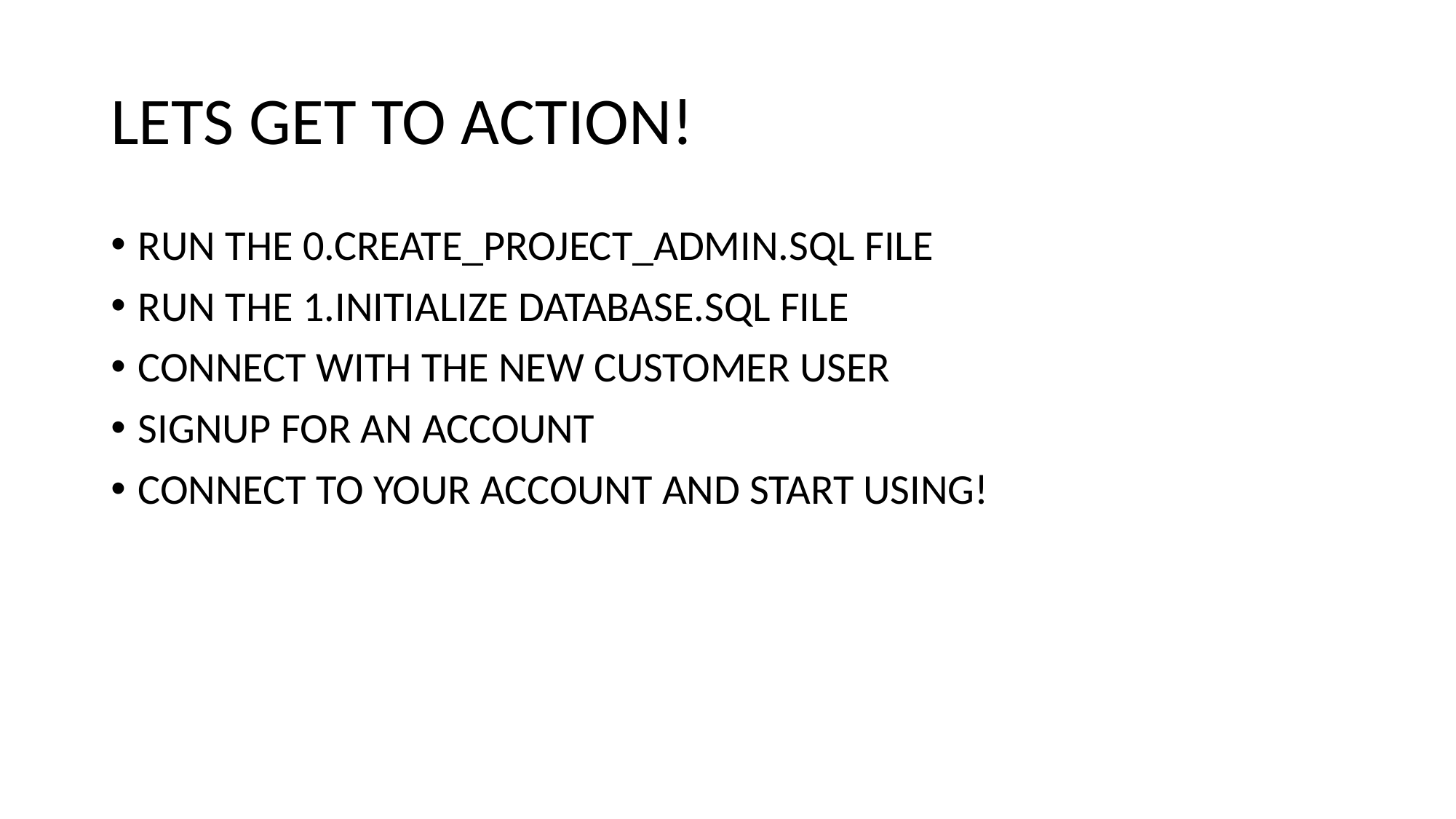

# LETS GET TO ACTION!
RUN THE 0.CREATE_PROJECT_ADMIN.SQL FILE
RUN THE 1.INITIALIZE DATABASE.SQL FILE
CONNECT WITH THE NEW CUSTOMER USER
SIGNUP FOR AN ACCOUNT
CONNECT TO YOUR ACCOUNT AND START USING!